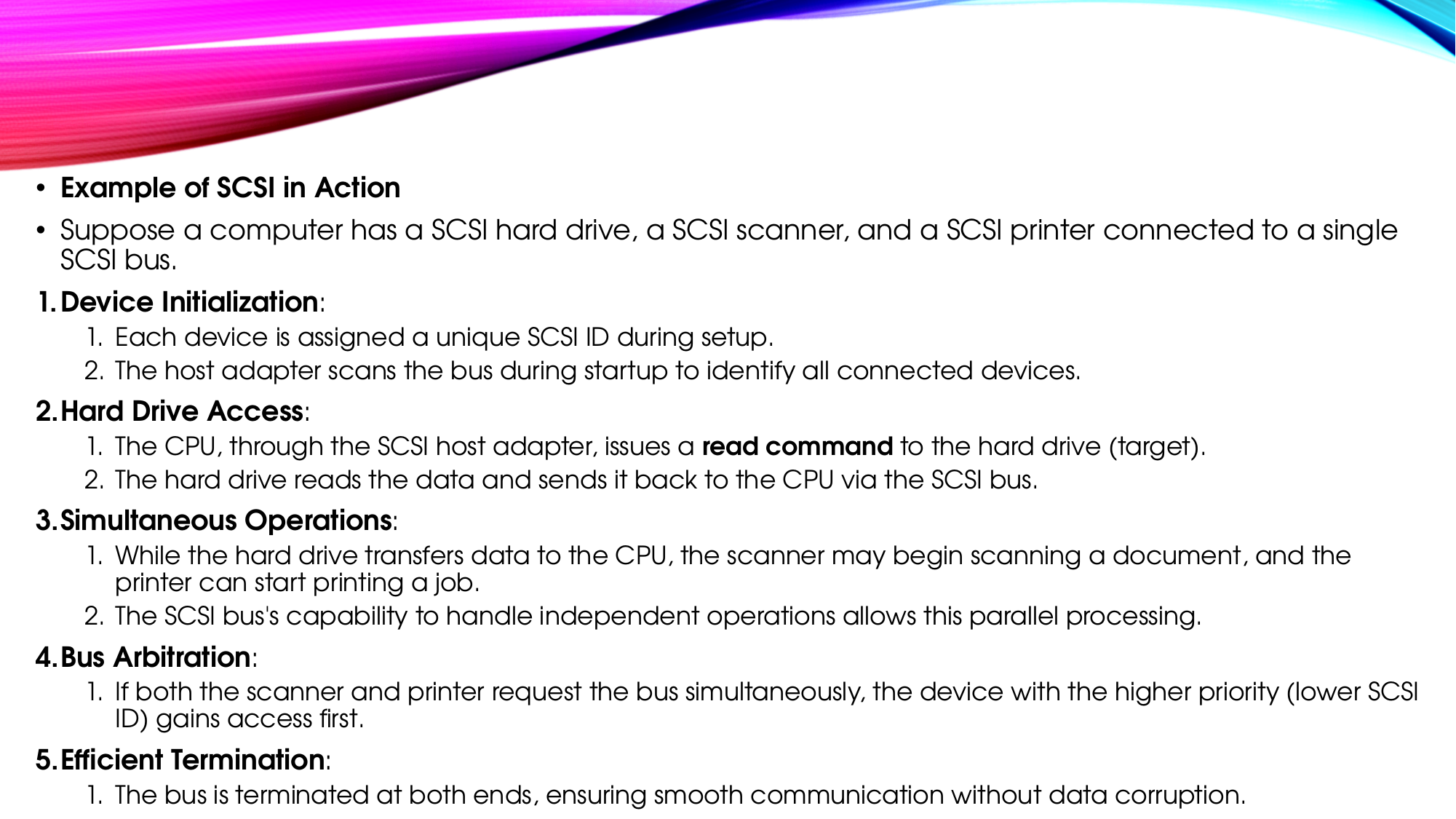

Example of SCSI in Action
Suppose a computer has a SCSI hard drive, a SCSI scanner, and a SCSI printer connected to a single SCSI bus.
Device Initialization:
Each device is assigned a unique SCSI ID during setup.
The host adapter scans the bus during startup to identify all connected devices.
Hard Drive Access:
The CPU, through the SCSI host adapter, issues a read command to the hard drive (target).
The hard drive reads the data and sends it back to the CPU via the SCSI bus.
Simultaneous Operations:
While the hard drive transfers data to the CPU, the scanner may begin scanning a document, and the printer can start printing a job.
The SCSI bus's capability to handle independent operations allows this parallel processing.
Bus Arbitration:
If both the scanner and printer request the bus simultaneously, the device with the higher priority (lower SCSI ID) gains access first.
Efficient Termination:
The bus is terminated at both ends, ensuring smooth communication without data corruption.